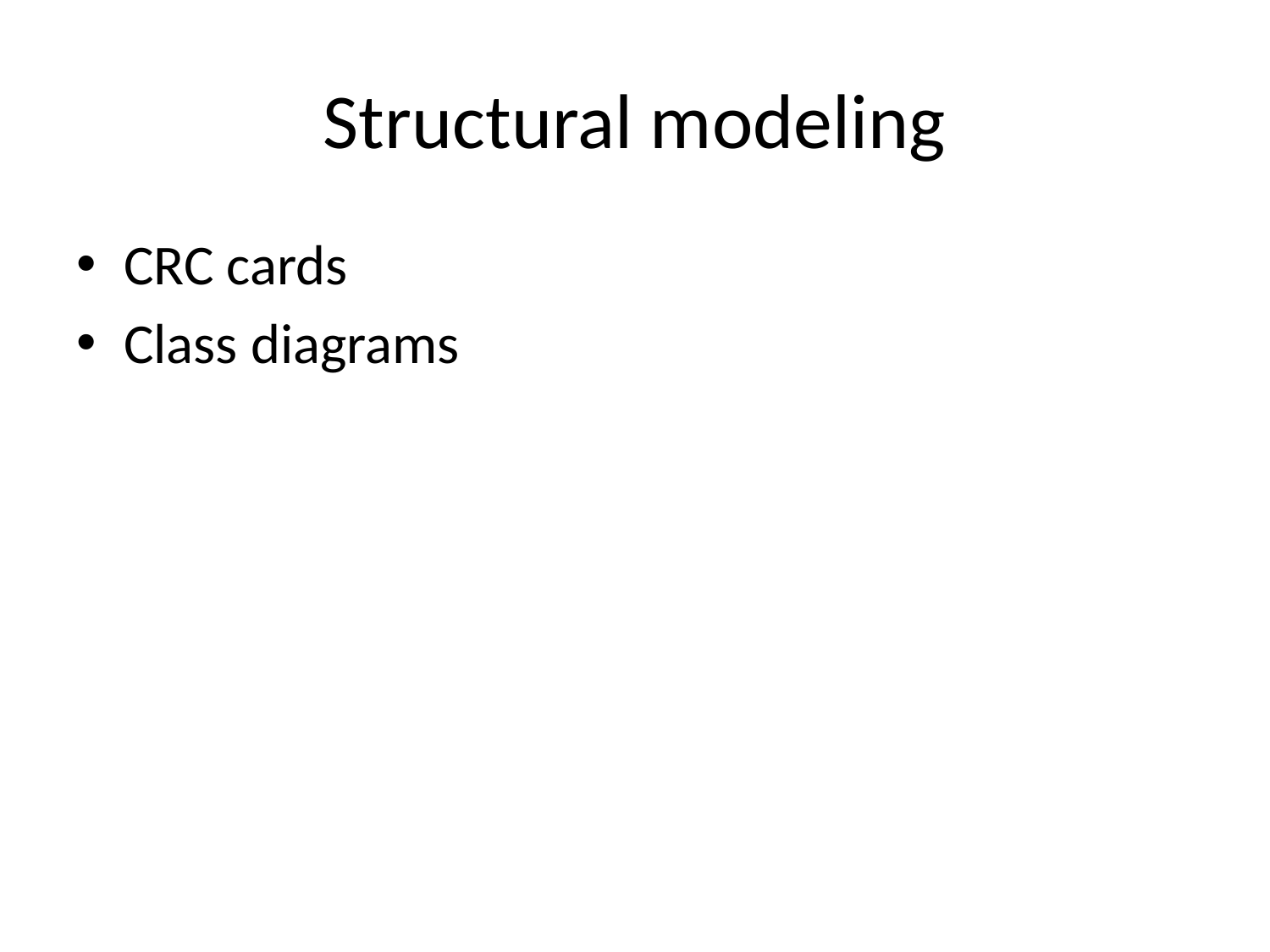

# Structural modeling
CRC cards
Class diagrams